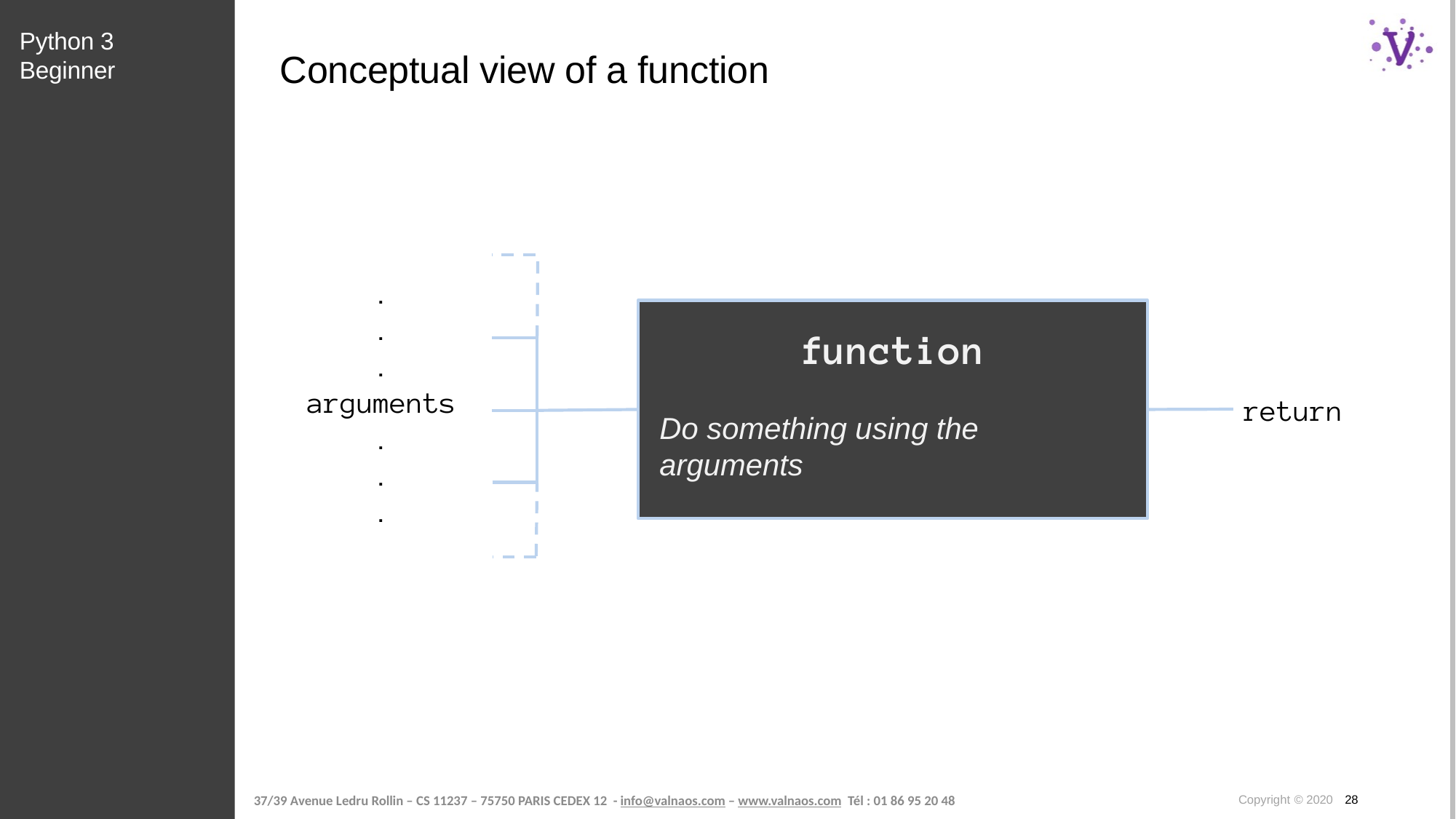

Python 3 Beginner
# Conceptual view of a function
.
.
.
arguments
.
.
.
function

Do something using the arguments
return
Copyright © 2020   28